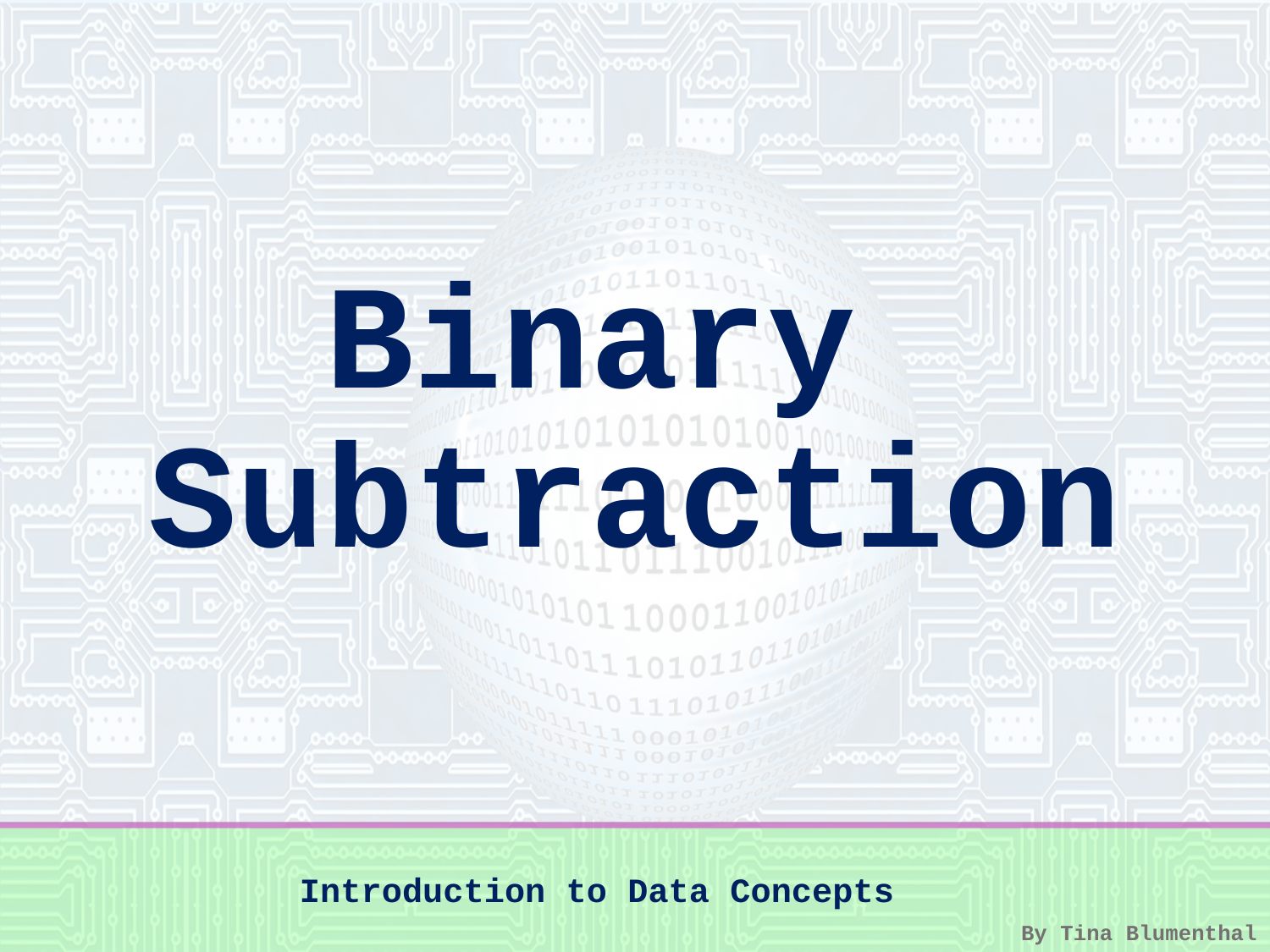

# Binary Subtraction

Introduction to Data Concepts
By Tina Blumenthal